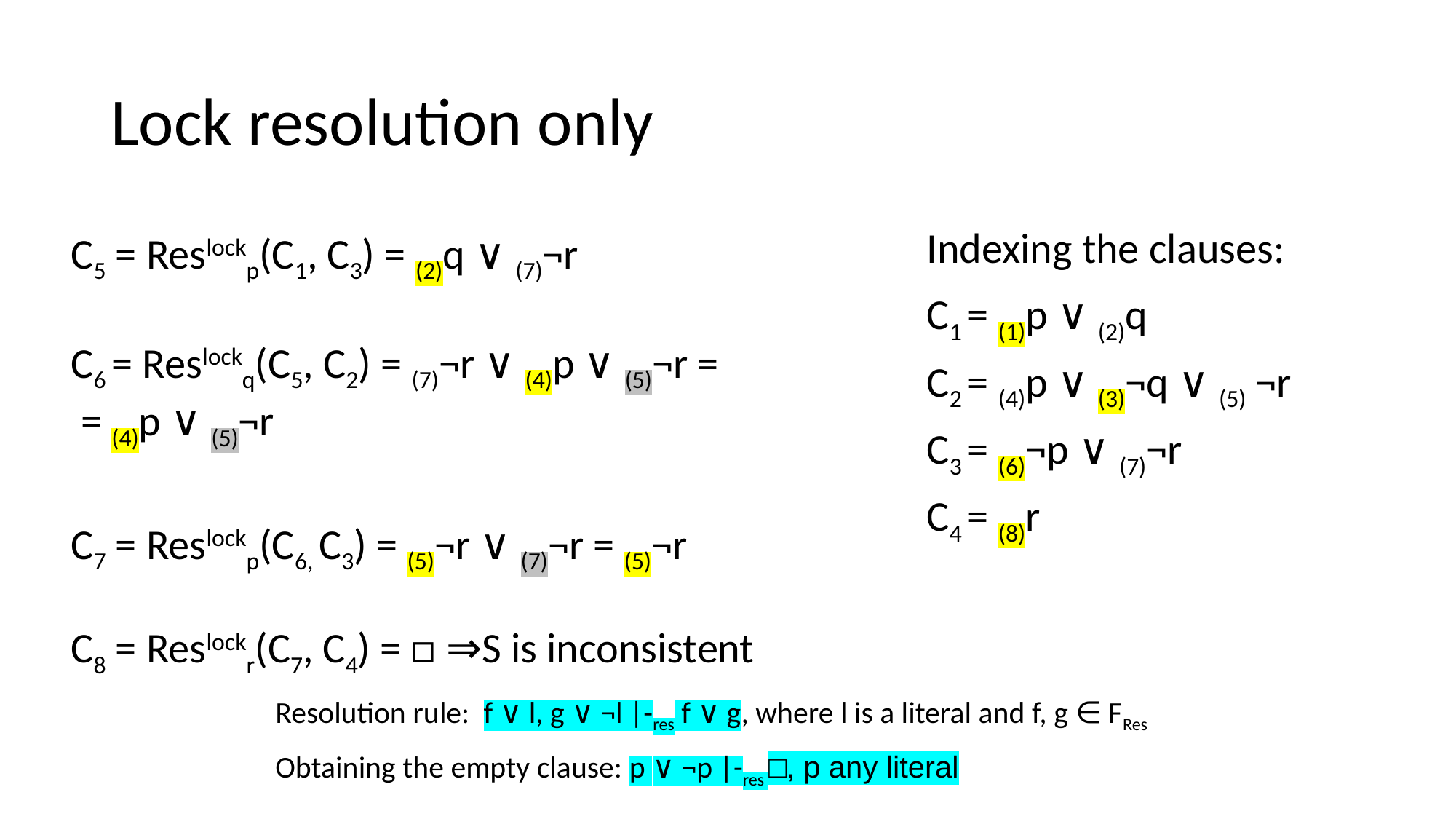

# Lock resolution only
C5 = Reslockp(C1, C3) = (2)q ∨ (7)¬r

C6 = Reslockq(C5, C2) = (7)¬r ∨ (4)p ∨ (5)¬r =
 = (4)p ∨ (5)¬r

C7 = Reslockp(C6, C3) = (5)¬r ∨ (7)¬r = (5)¬r

C8 = Reslockr(C7, C4) = □ ⇒S is inconsistent
Indexing the clauses:
C1 = (1)p ∨ (2)q
C2 = (4)p ∨ (3)¬q ∨ (5) ¬r
C3 = (6)¬p ∨ (7)¬r
C4 = (8)r
Resolution rule:  f ∨ l, g ∨ ¬l |-res f ∨ g, where l is a literal and f, g ∈ FRes
Obtaining the empty clause: p ∨ ¬p |-res □, p any literal